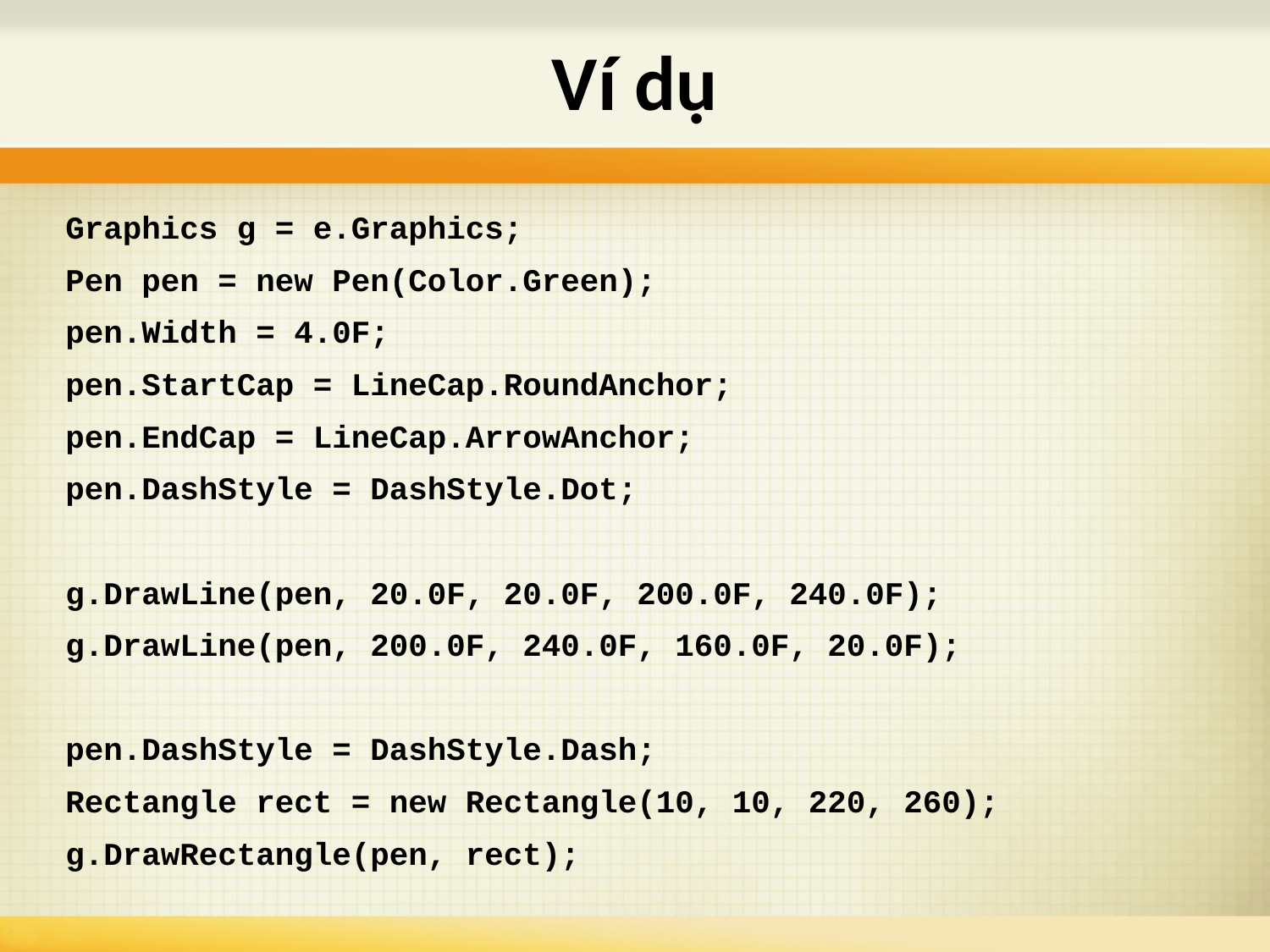

# Ví dụ
Graphics g = e.Graphics;
Pen pen = new Pen(Color.Green);
pen.Width = 4.0F;
pen.StartCap = LineCap.RoundAnchor;
pen.EndCap = LineCap.ArrowAnchor;
pen.DashStyle = DashStyle.Dot;

g.DrawLine(pen, 20.0F, 20.0F, 200.0F, 240.0F);
g.DrawLine(pen, 200.0F, 240.0F, 160.0F, 20.0F);

pen.DashStyle = DashStyle.Dash;
Rectangle rect = new Rectangle(10, 10, 220, 260);
g.DrawRectangle(pen, rect);